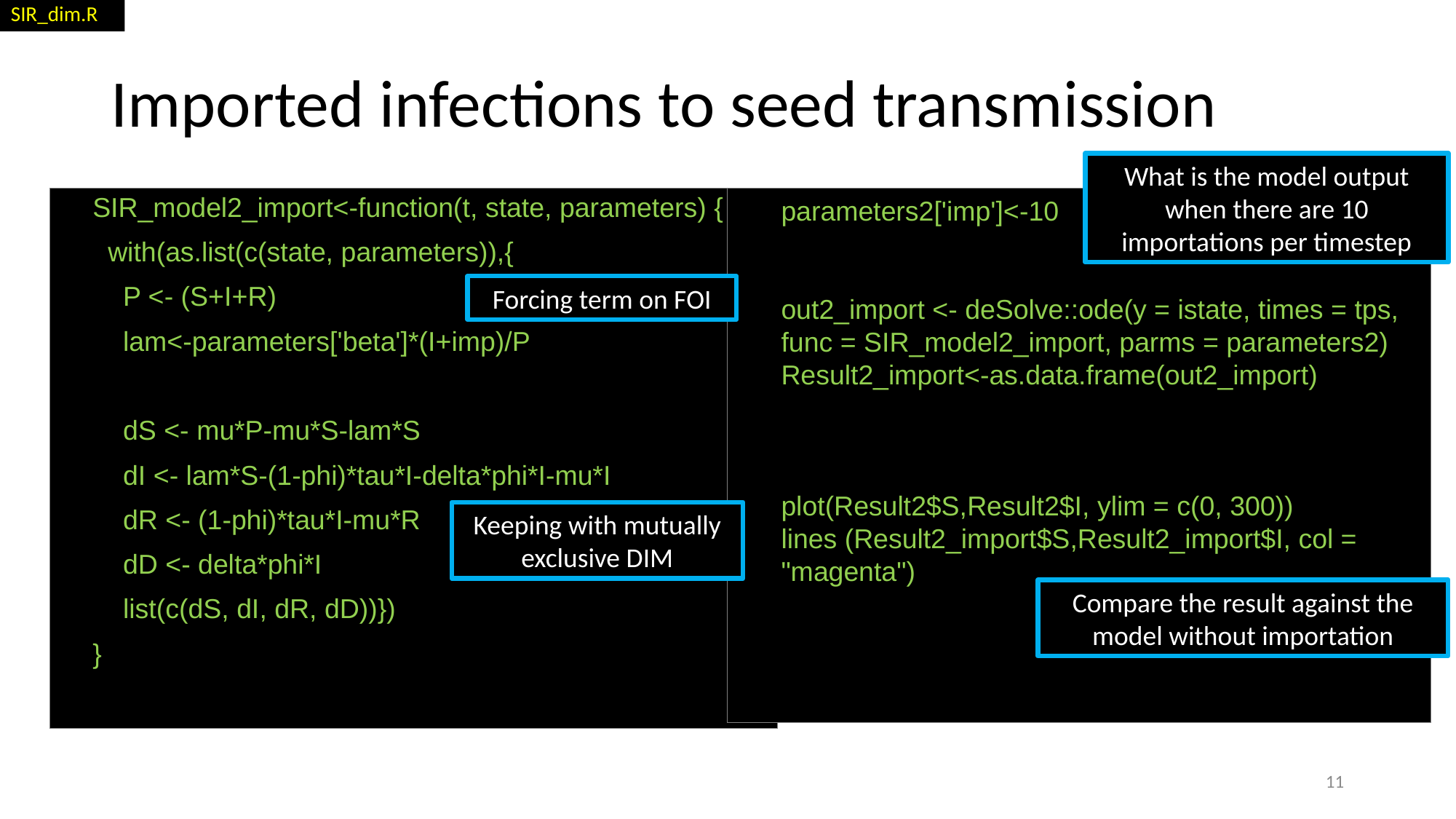

SIR_dim.R
Imported infections to seed transmission
What is the model output when there are 10 importations per timestep
SIR_model2_import<-function(t, state, parameters) {
  with(as.list(c(state, parameters)),{
    P <- (S+I+R)
    lam<-parameters['beta']*(I+imp)/P

    dS <- mu*P-mu*S-lam*S
    dI <- lam*S-(1-phi)*tau*I-delta*phi*I-mu*I
    dR <- (1-phi)*tau*I-mu*R
    dD <- delta*phi*I
    list(c(dS, dI, dR, dD))})
}

parameters2['imp']<-10

out2_import <- deSolve::ode(y = istate, times = tps, func = SIR_model2_import, parms = parameters2)
Result2_import<-as.data.frame(out2_import)

plot(Result2$S,Result2$I, ylim = c(0, 300))
lines (Result2_import$S,Result2_import$I, col = "magenta")

Forcing term on FOI
Keeping with mutually exclusive DIM
Compare the result against the model without importation
11